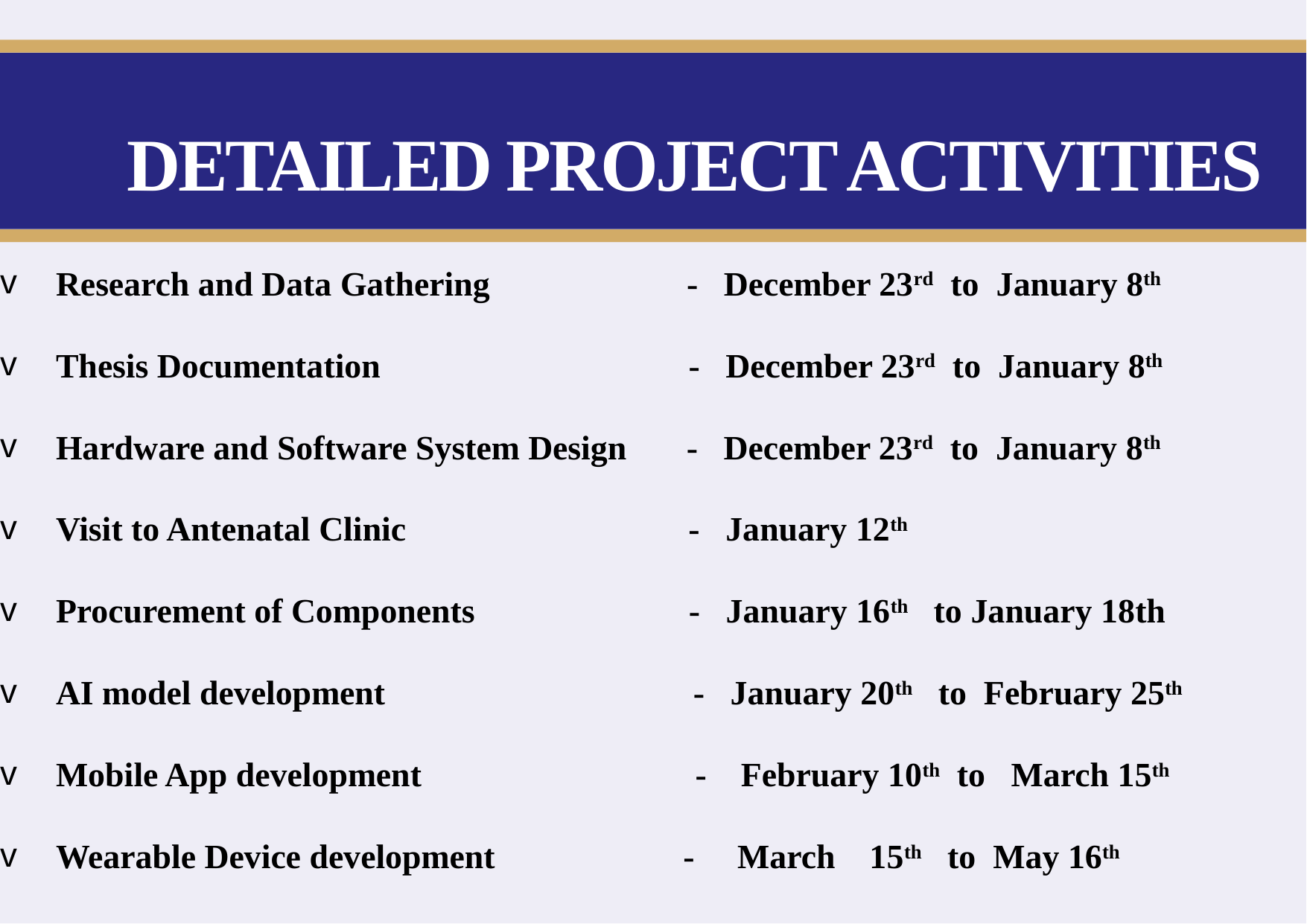

# DETAILED PROJECT ACTIVITIES
Research and Data Gathering                       -   December 23rd  to  January 8th

Thesis Documentation                                    -   December 23rd  to  January 8th

Hardware and Software System Design       -   December 23rd  to  January 8th

Visit to Antenatal Clinic                                 -   January 12th

Procurement of Components                         -   January 16th   to January 18th

AI model development                                    -   January 20th   to  February 25th

Mobile App development                                -    February 10th  to   March 15th

Wearable Device development                      -     March    15th   to  May 16th